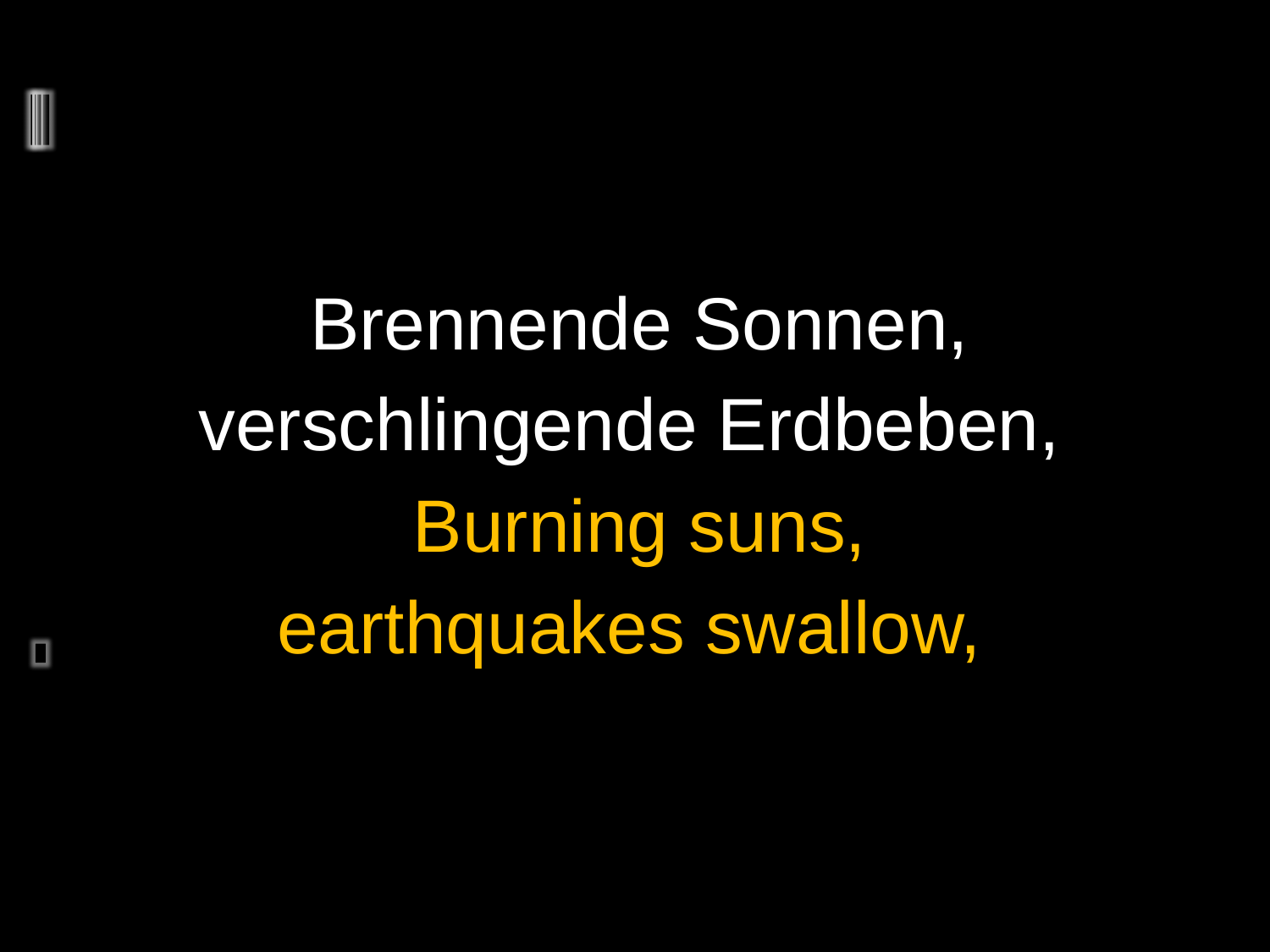

Brennende Sonnen,
verschlingende Erdbeben,
Burning suns,
earthquakes swallow,

	2